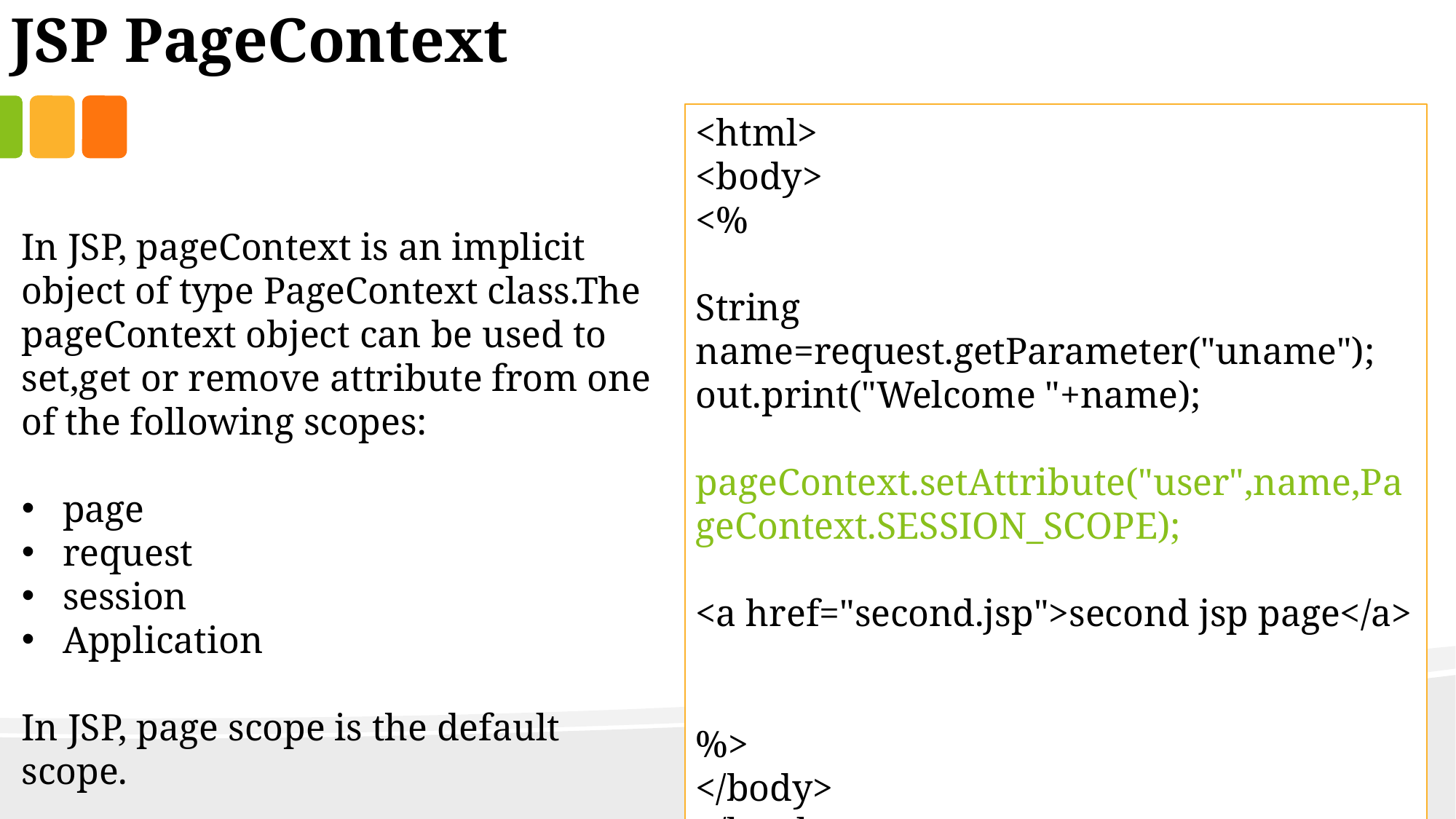

JSP PageContext
<html>
<body>
<%

String name=request.getParameter("uname");
out.print("Welcome "+name);

pageContext.setAttribute("user",name,PageContext.SESSION_SCOPE);

<a href="second.jsp">second jsp page</a>

%>
</body>
</html>
In JSP, pageContext is an implicit object of type PageContext class.The pageContext object can be used to set,get or remove attribute from one of the following scopes:

page
request
session
Application

In JSP, page scope is the default scope.